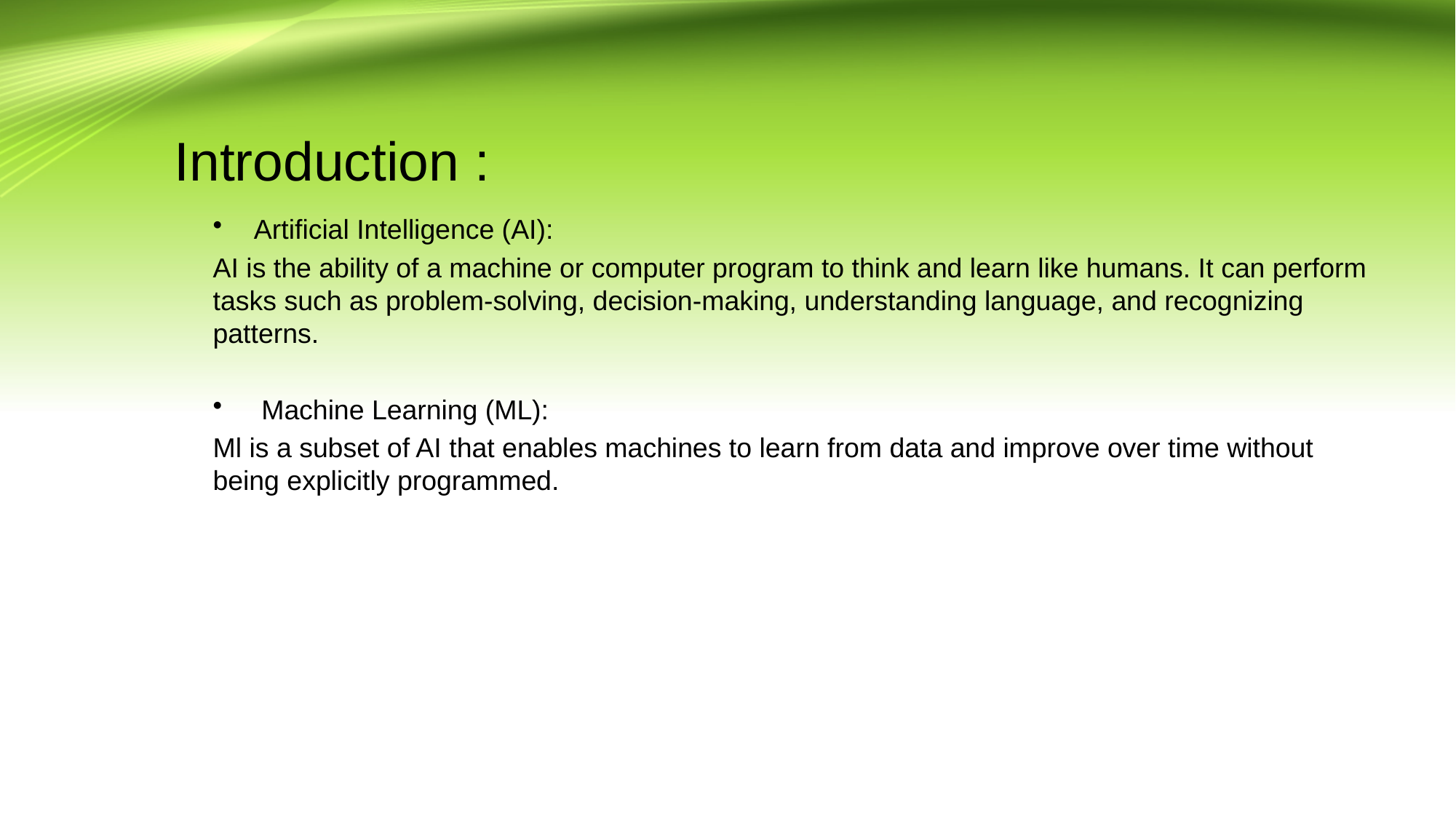

# Introduction :
Artificial Intelligence (AI):
AI is the ability of a machine or computer program to think and learn like humans. It can perform tasks such as problem-solving, decision-making, understanding language, and recognizing patterns.

 Machine Learning (ML):
Ml is a subset of AI that enables machines to learn from data and improve over time without being explicitly programmed.